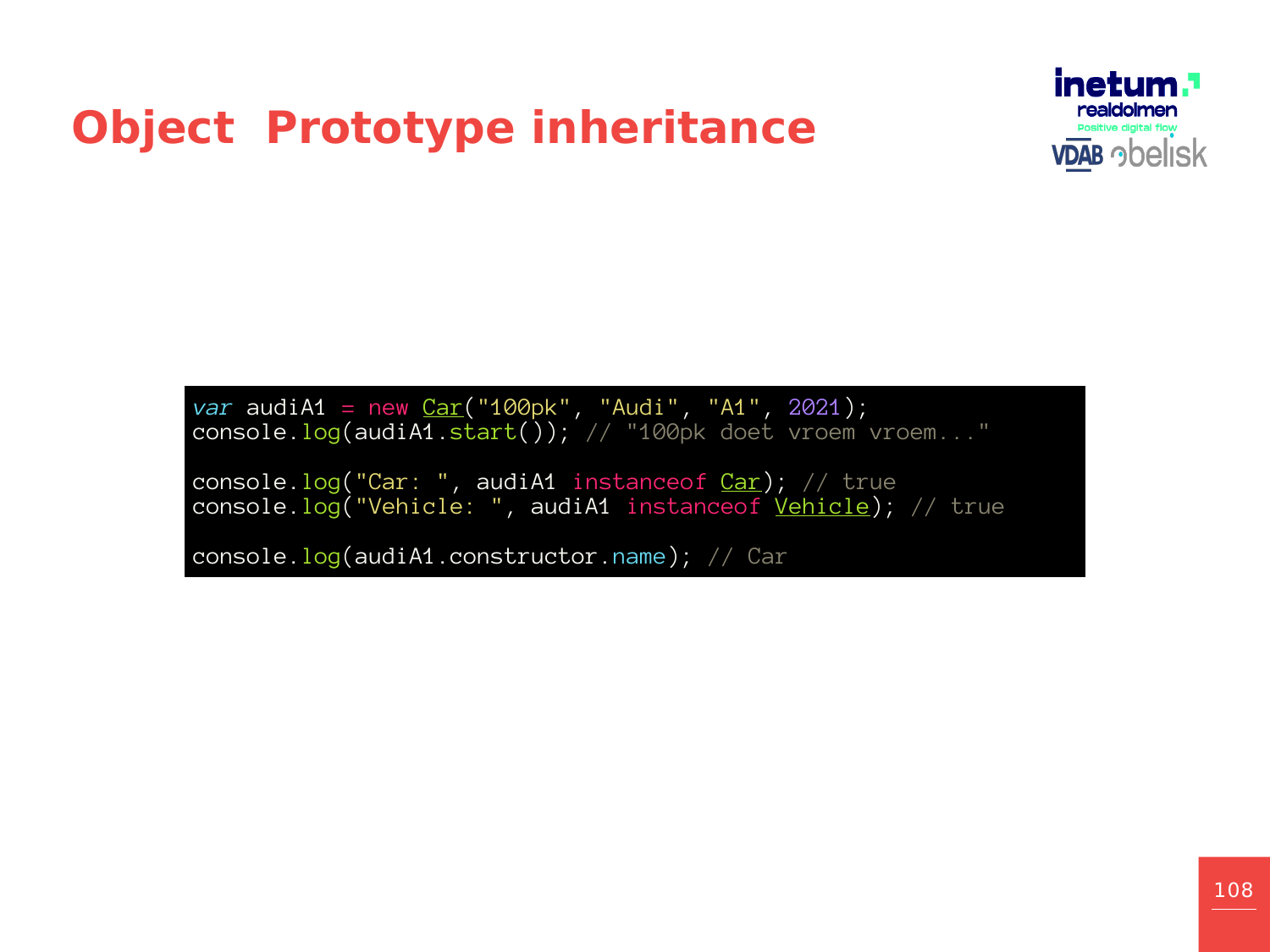

# Object  Prototype inheritance

| var audiA1 = new Car("100pk", "Audi", "A1", 2021); console.log(audiA1.start()); // "100pk doet vroem vroem..." console.log("Car: ", audiA1 instanceof Car); // true console.log("Vehicle: ", audiA1 instanceof Vehicle); // true console.log(audiA1.constructor.name); // Car |
| --- |